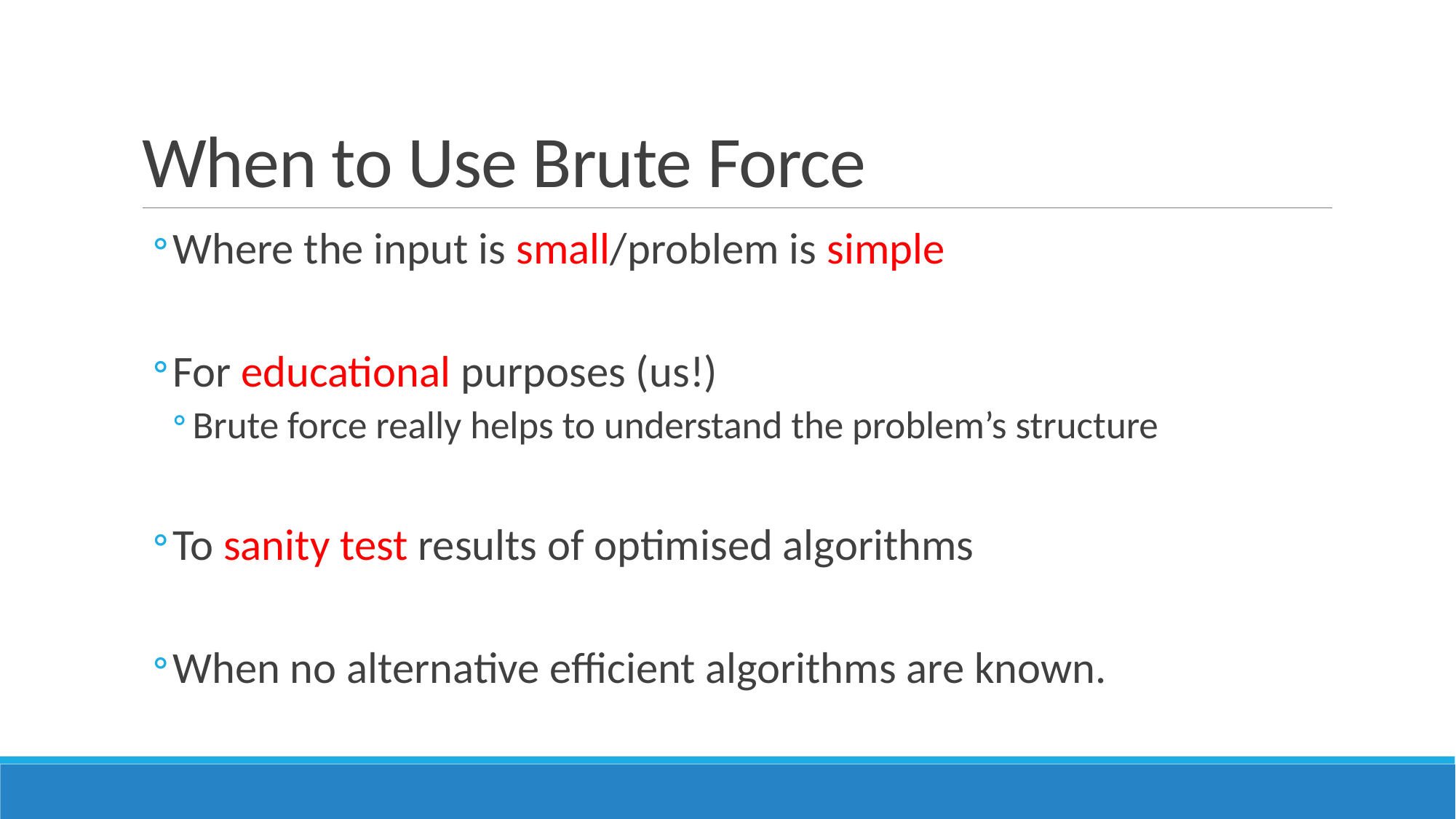

# When to Use Brute Force
Where the input is small/problem is simple

For educational purposes (us!)
Brute force really helps to understand the problem’s structure

To sanity test results of optimised algorithms

When no alternative efficient algorithms are known.